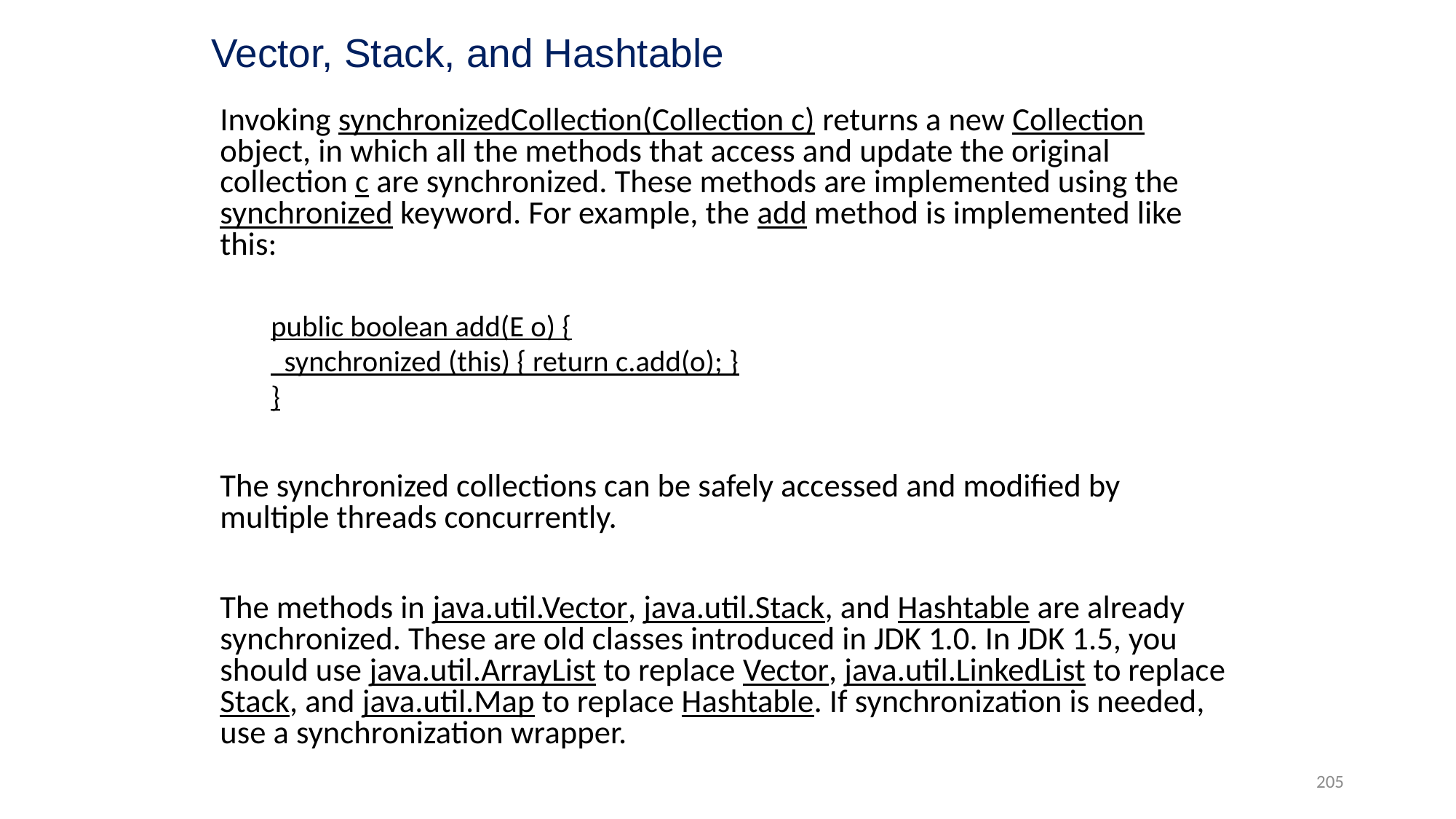

# Vector, Stack, and Hashtable
Invoking synchronizedCollection(Collection c) returns a new Collection object, in which all the methods that access and update the original collection c are synchronized. These methods are implemented using the synchronized keyword. For example, the add method is implemented like this:

public boolean add(E o) {
  synchronized (this) { return c.add(o); }
}

The synchronized collections can be safely accessed and modified by multiple threads concurrently.

The methods in java.util.Vector, java.util.Stack, and Hashtable are already synchronized. These are old classes introduced in JDK 1.0. In JDK 1.5, you should use java.util.ArrayList to replace Vector, java.util.LinkedList to replace Stack, and java.util.Map to replace Hashtable. If synchronization is needed, use a synchronization wrapper.

205